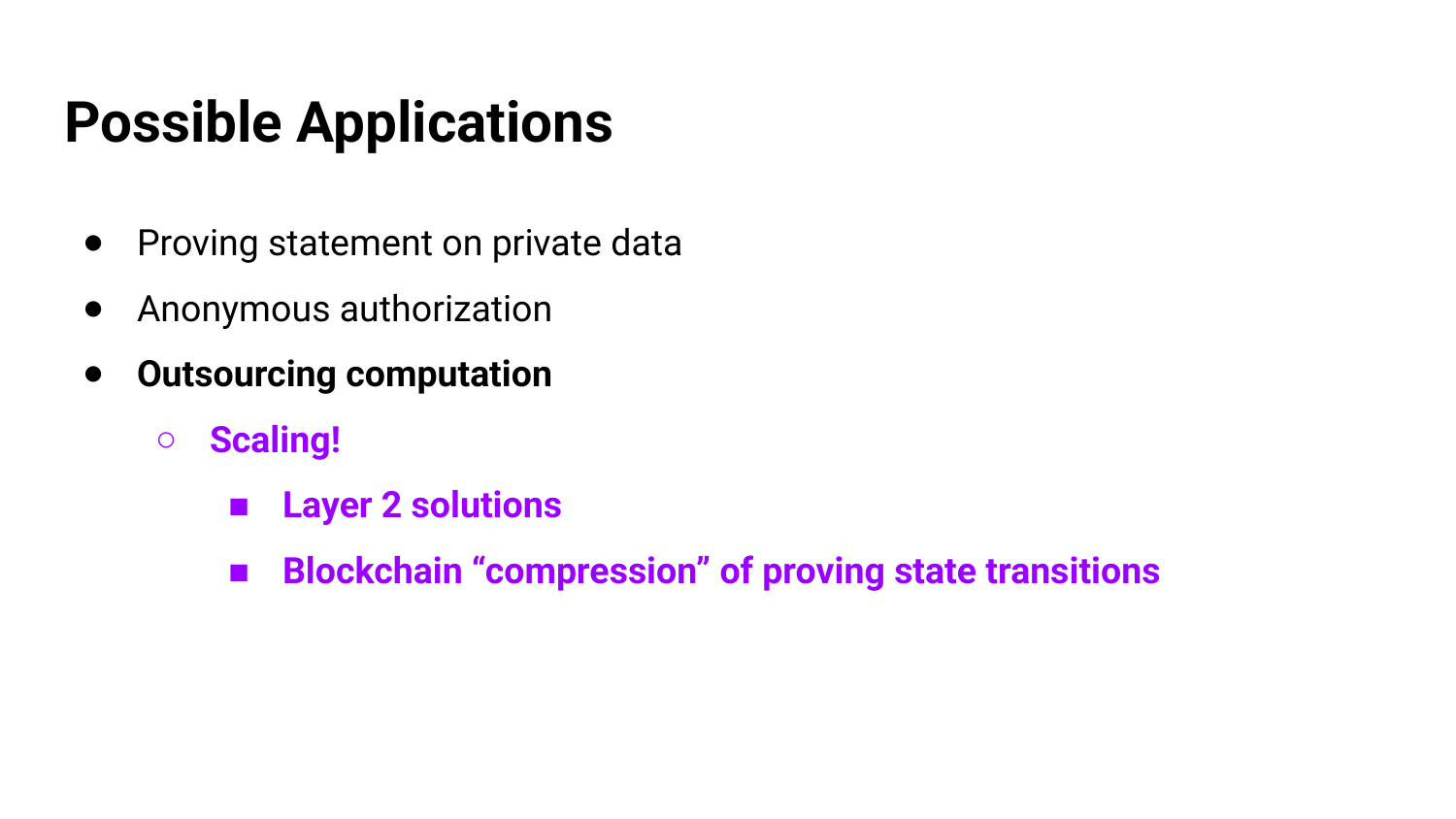

# Possible Applications
Proving statement on private data
Anonymous authorization
Outsourcing computation
Scaling!
Layer 2 solutions
Blockchain “compression” of proving state transitions